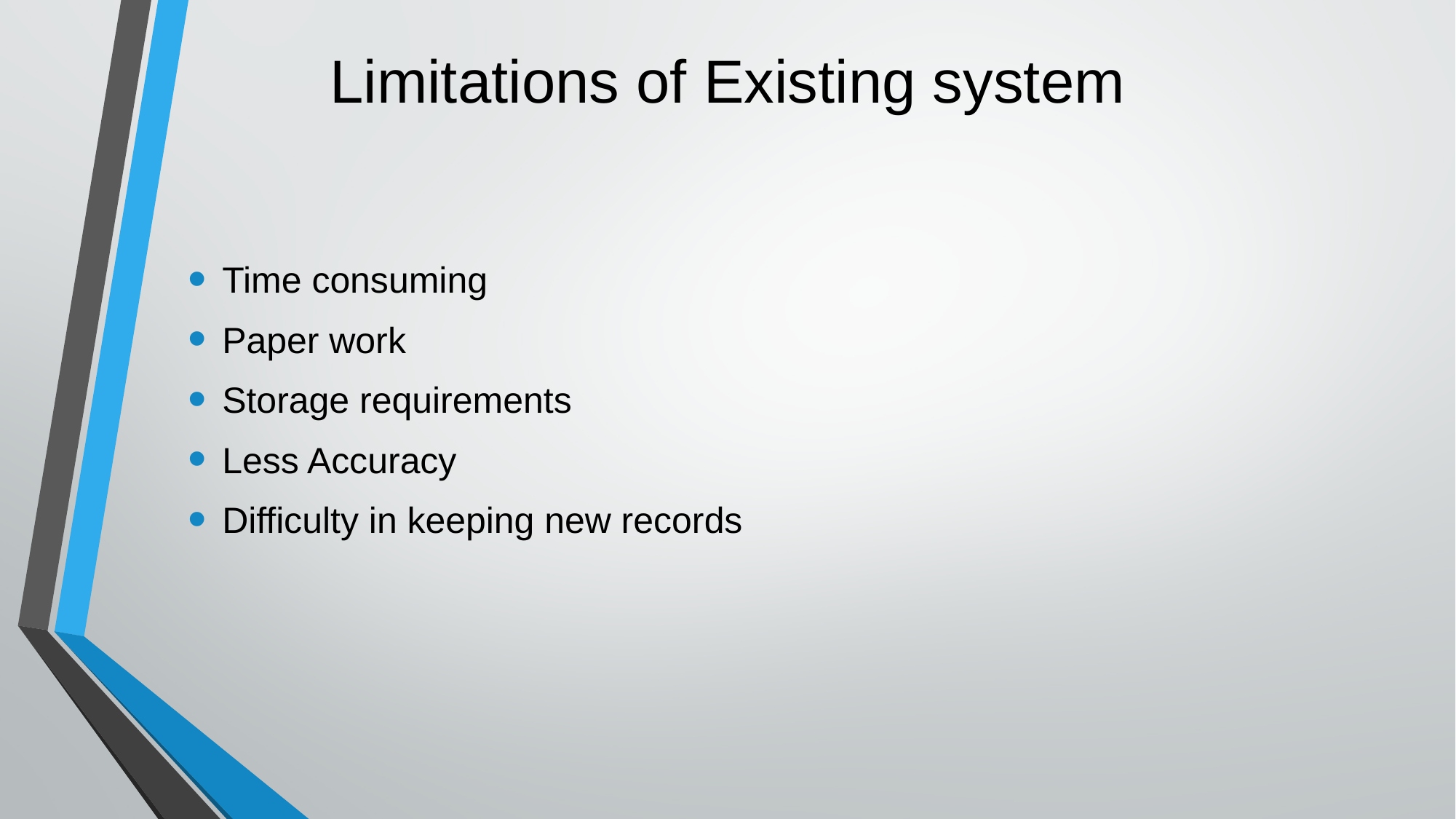

# Limitations of Existing system
Time consuming
Paper work
Storage requirements
Less Accuracy
Difficulty in keeping new records